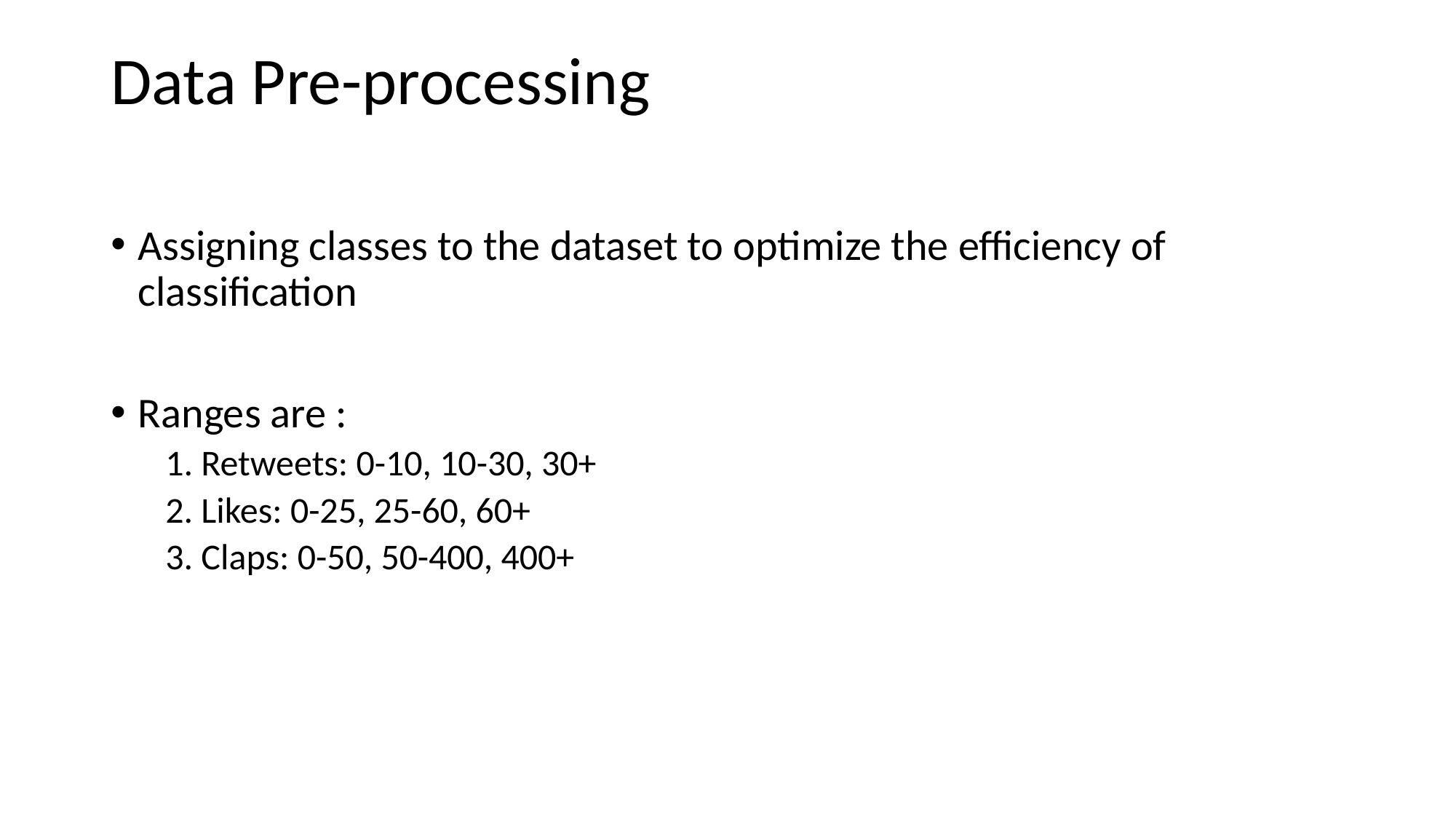

# Data Pre-processing
Assigning classes to the dataset to optimize the efficiency of classification

Ranges are :
1. Retweets: 0-10, 10-30, 30+
2. Likes: 0-25, 25-60, 60+
3. Claps: 0-50, 50-400, 400+